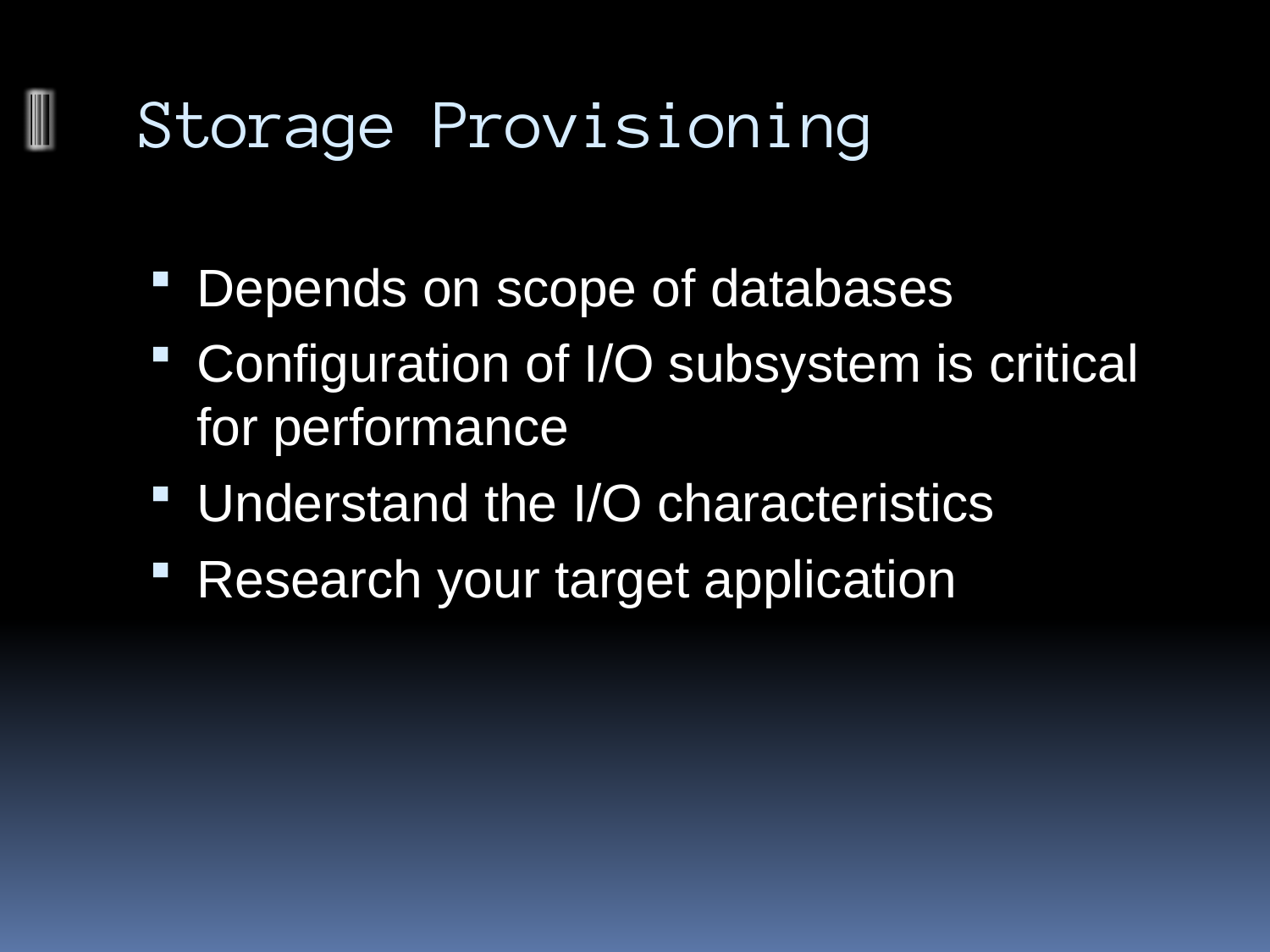

# Storage Provisioning
Depends on scope of databases
Configuration of I/O subsystem is critical for performance
Understand the I/O characteristics
Research your target application